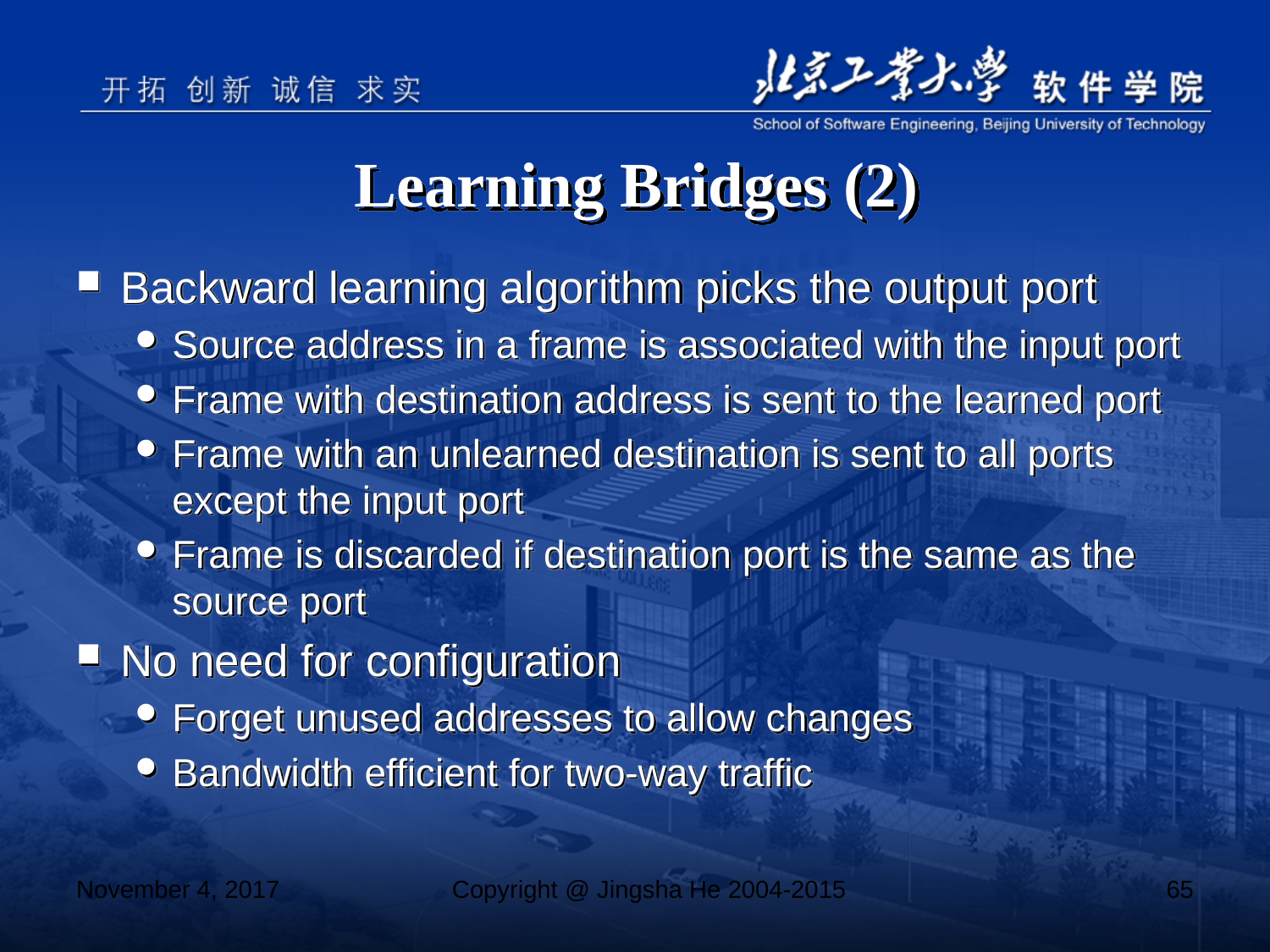

# Learning Bridges (2)
Backward learning algorithm picks the output port
Source address in a frame is associated with the input port
Frame with destination address is sent to the learned port
Frame with an unlearned destination is sent to all ports except the input port
Frame is discarded if destination port is the same as the source port
No need for configuration
Forget unused addresses to allow changes
Bandwidth efficient for two-way traffic
November 4, 2017
Copyright @ Jingsha He 2004-2015
65